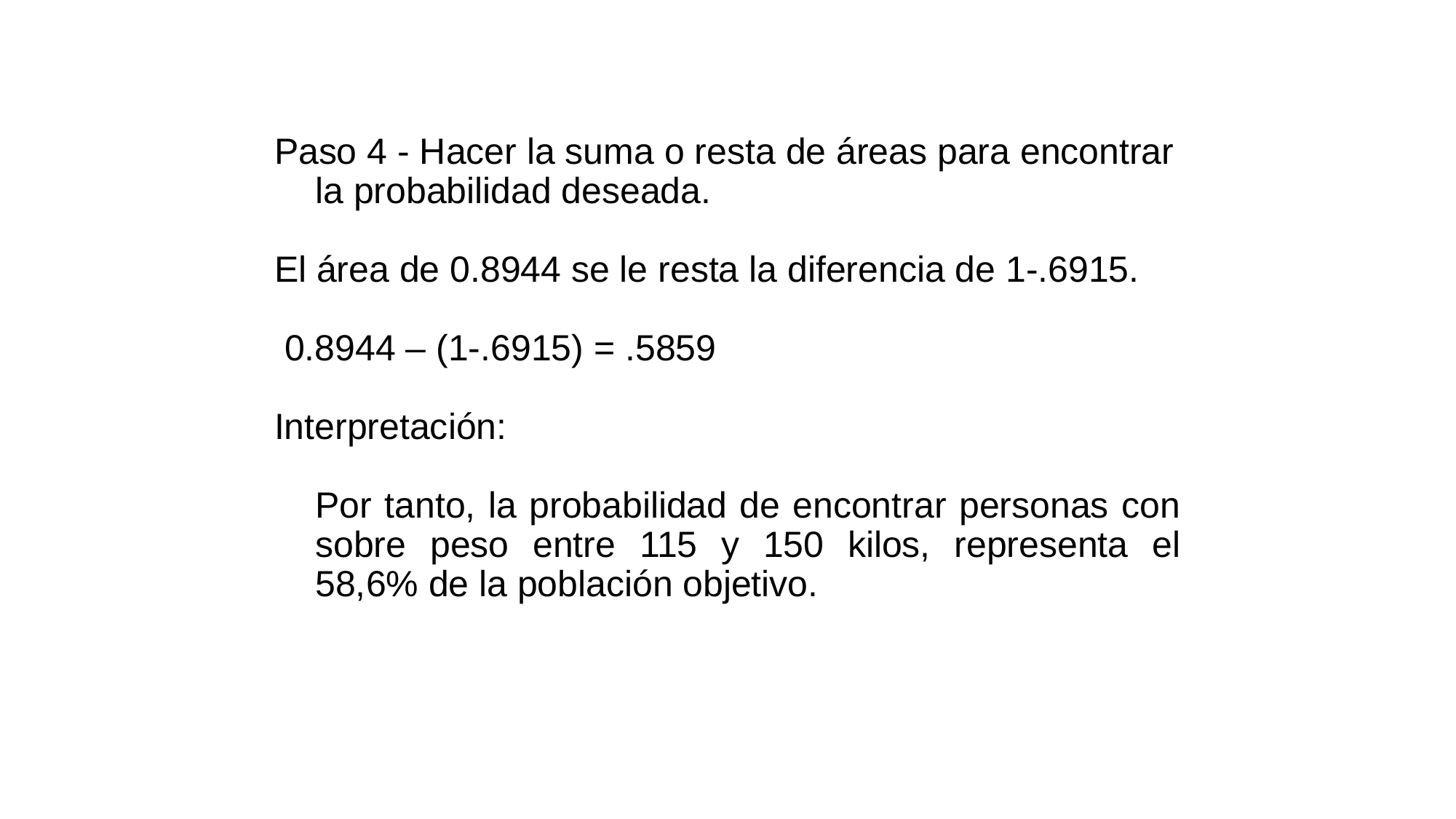

Paso 4 - Hacer la suma o resta de áreas para encontrar la probabilidad deseada.

El área de 0.8944 se le resta la diferencia de 1-.6915.

 0.8944 – (1-.6915) = .5859

Interpretación:

	Por tanto, la probabilidad de encontrar personas con sobre peso entre 115 y 150 kilos, representa el 58,6% de la población objetivo.